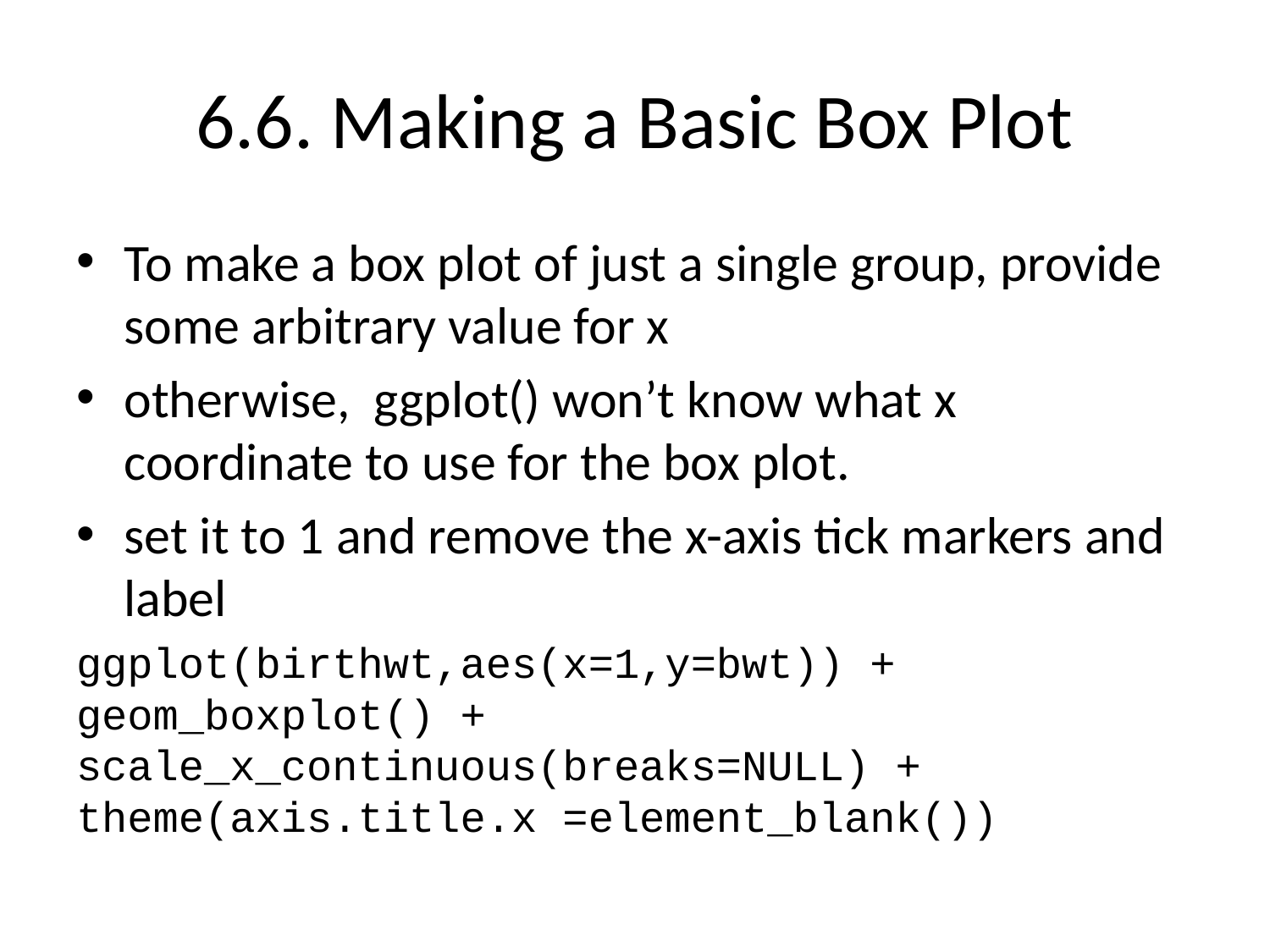

# 6.6. Making a Basic Box Plot
To make a box plot of just a single group, provide some arbitrary value for x
otherwise,  ggplot() won’t know what x coordinate to use for the box plot.
set it to 1 and remove the x-axis tick markers and label
ggplot(birthwt,aes(x=1,y=bwt)) + geom_boxplot() + scale_x_continuous(breaks=NULL) + theme(axis.title.x =element_blank())